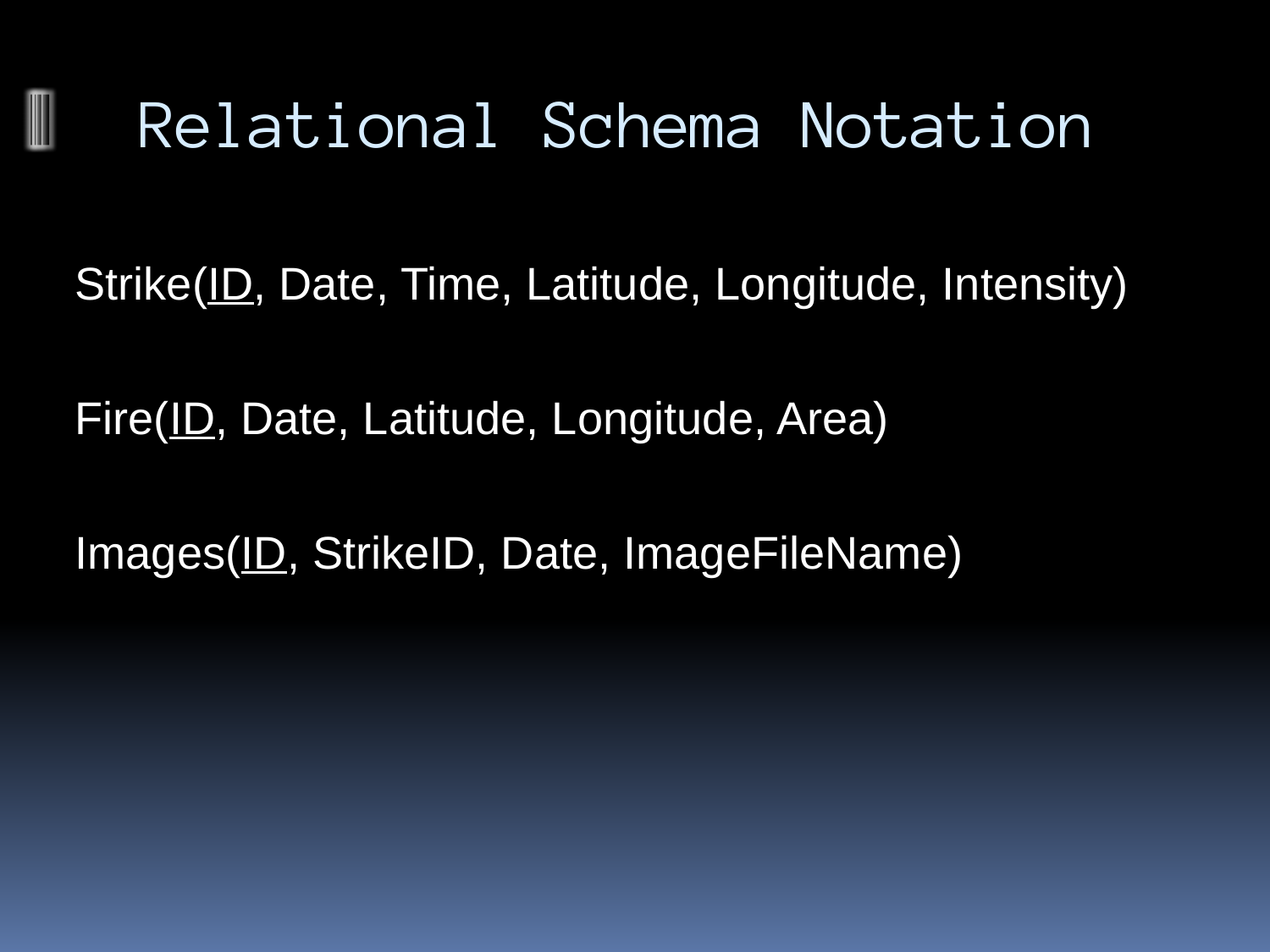

Relational Schema Notation
Strike(ID, Date, Time, Latitude, Longitude, Intensity)

Fire(ID, Date, Latitude, Longitude, Area)

Images(ID, StrikeID, Date, ImageFileName)